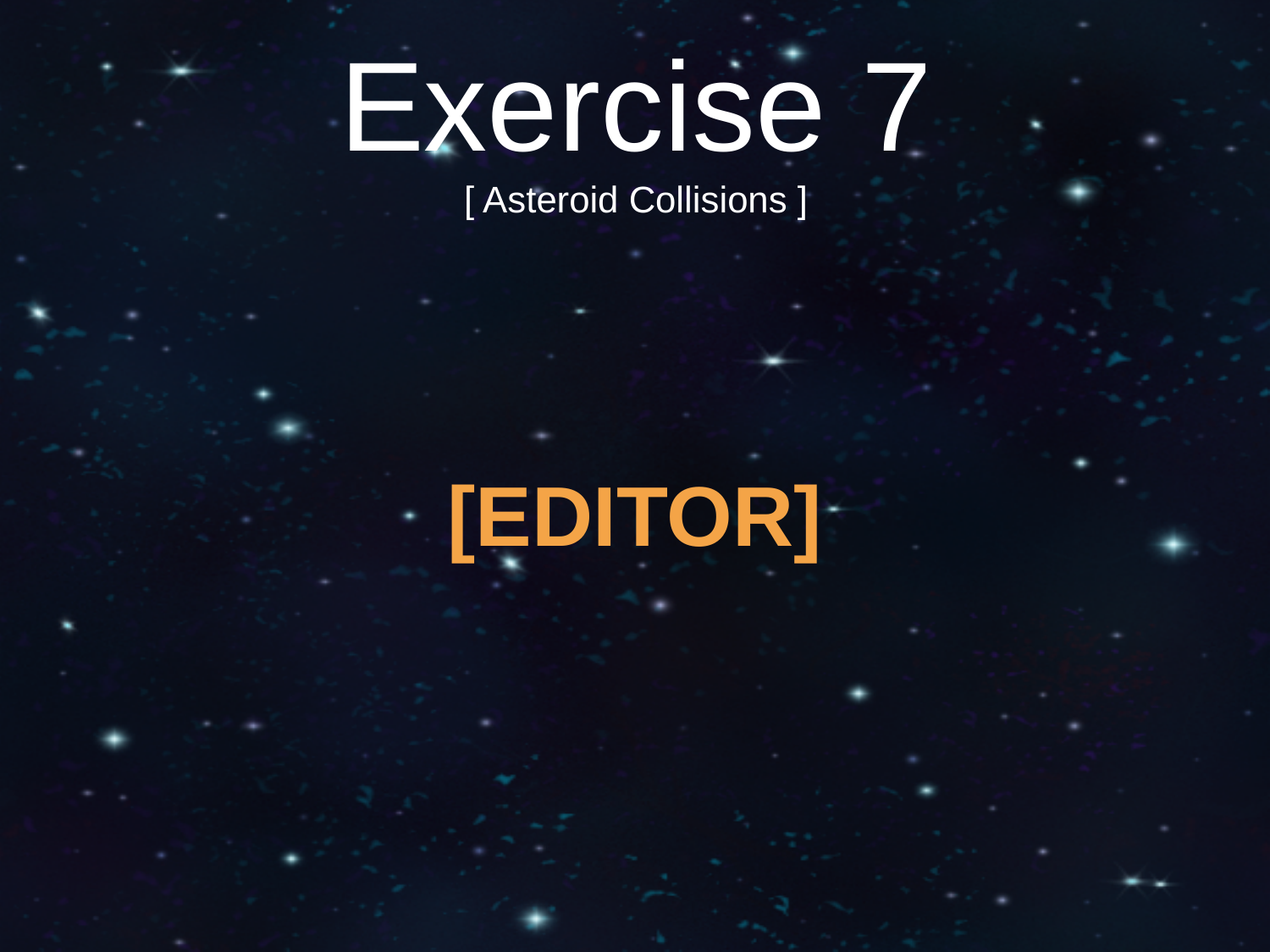

Exercise 7
[ Asteroid Collisions ]
[EDITOR]